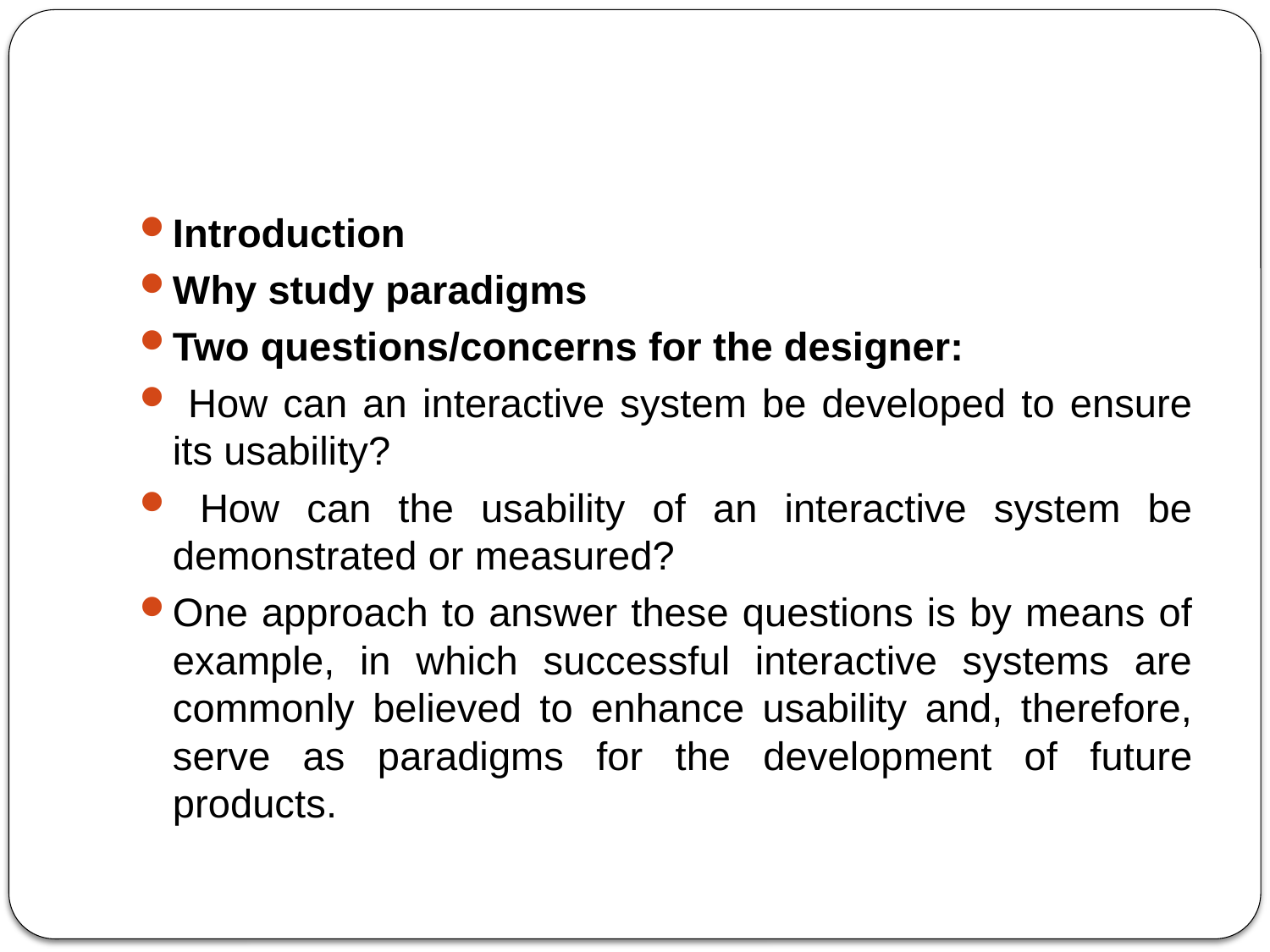

#
Introduction
Why study paradigms
Two questions/concerns for the designer:
 How can an interactive system be developed to ensure its usability?
 How can the usability of an interactive system be demonstrated or measured?
One approach to answer these questions is by means of example, in which successful interactive systems are commonly believed to enhance usability and, therefore, serve as paradigms for the development of future products.